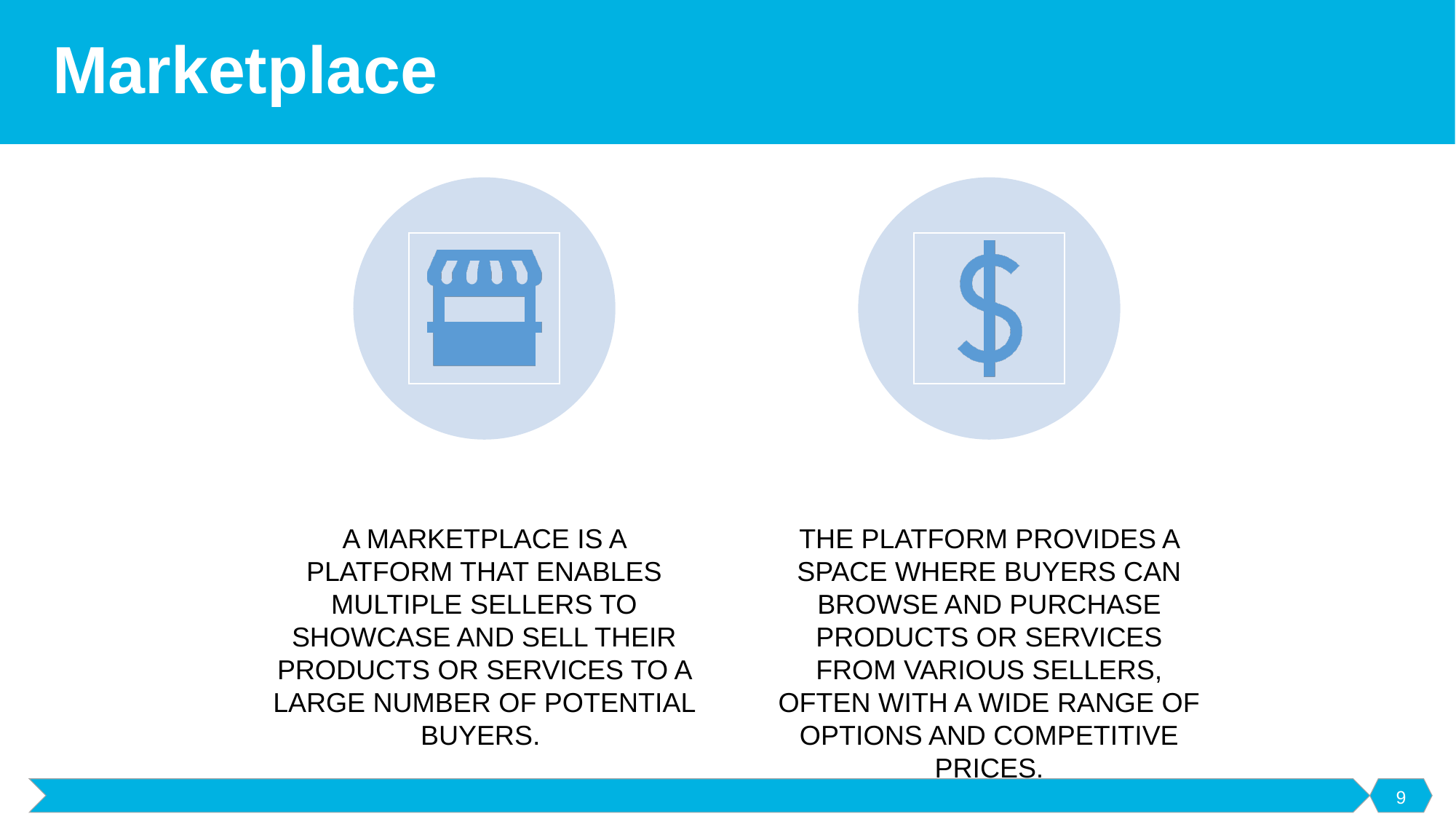

# Marketplace
A marketplace is a platform that enables multiple sellers to showcase and sell their products or services to a large number of potential buyers.
The platform provides a space where buyers can browse and purchase products or services from various sellers, often with a wide range of options and competitive prices.
9